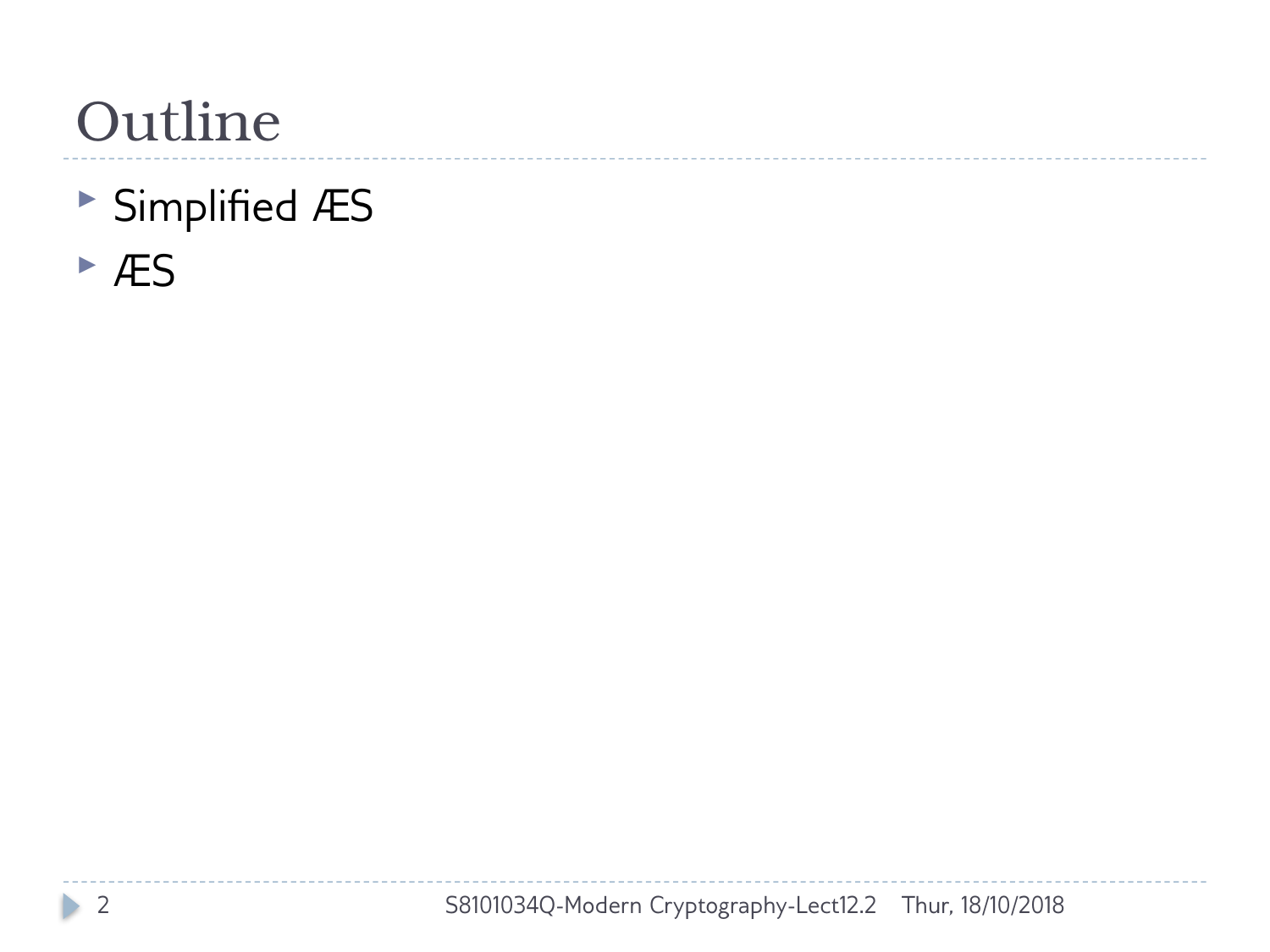

# Outline
Simplified AES
AES
2
S8101034Q-Modern Cryptography-Lect12.2
Thur, 18/10/2018